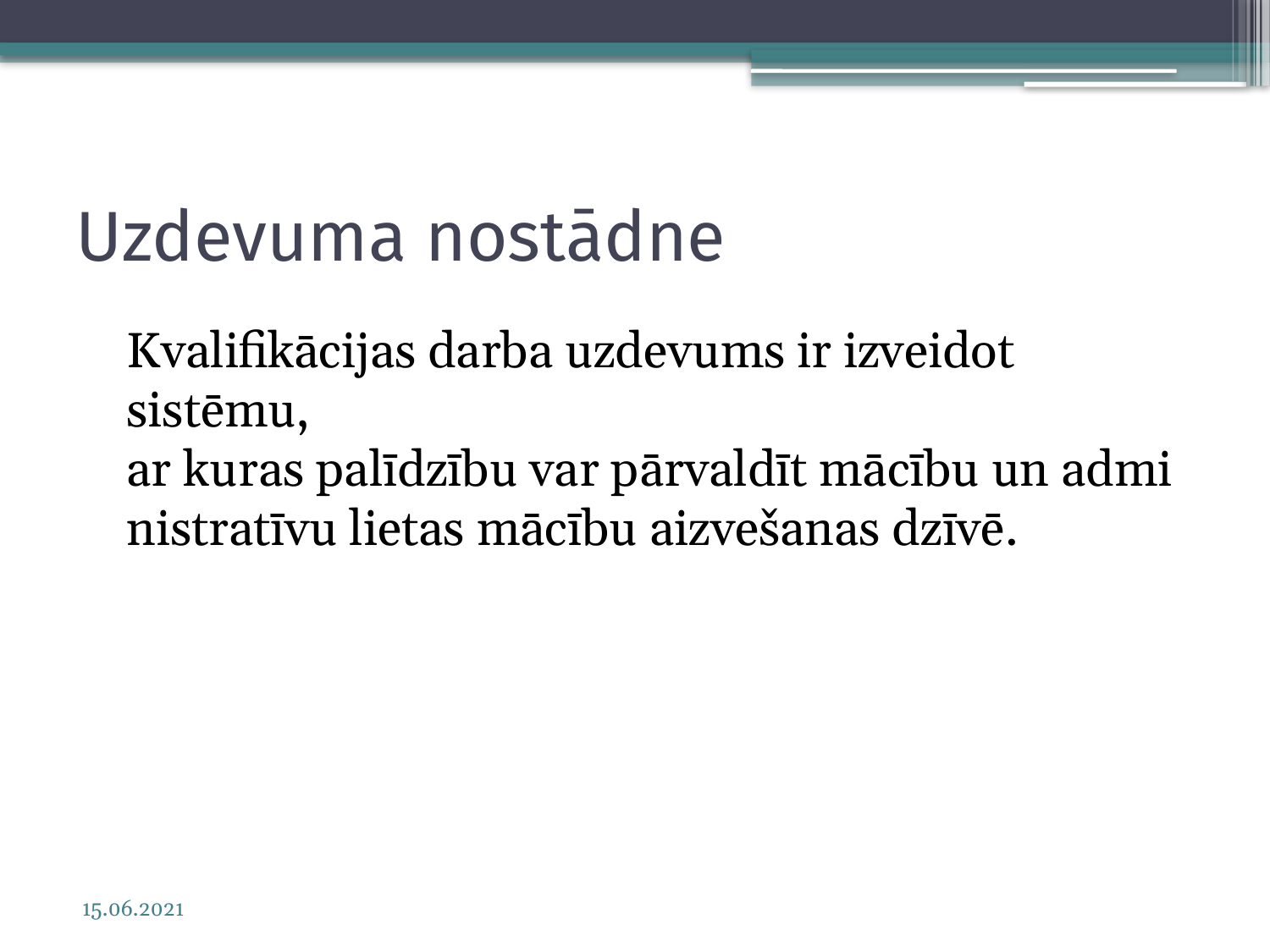

# Uzdevuma nostādne
Kvalifikācijas darba uzdevums ir izveidot sistēmu, ar kuras palīdzību var pārvaldīt mācību un administratīvu lietas mācību aizvešanas dzīvē.
15.06.2021